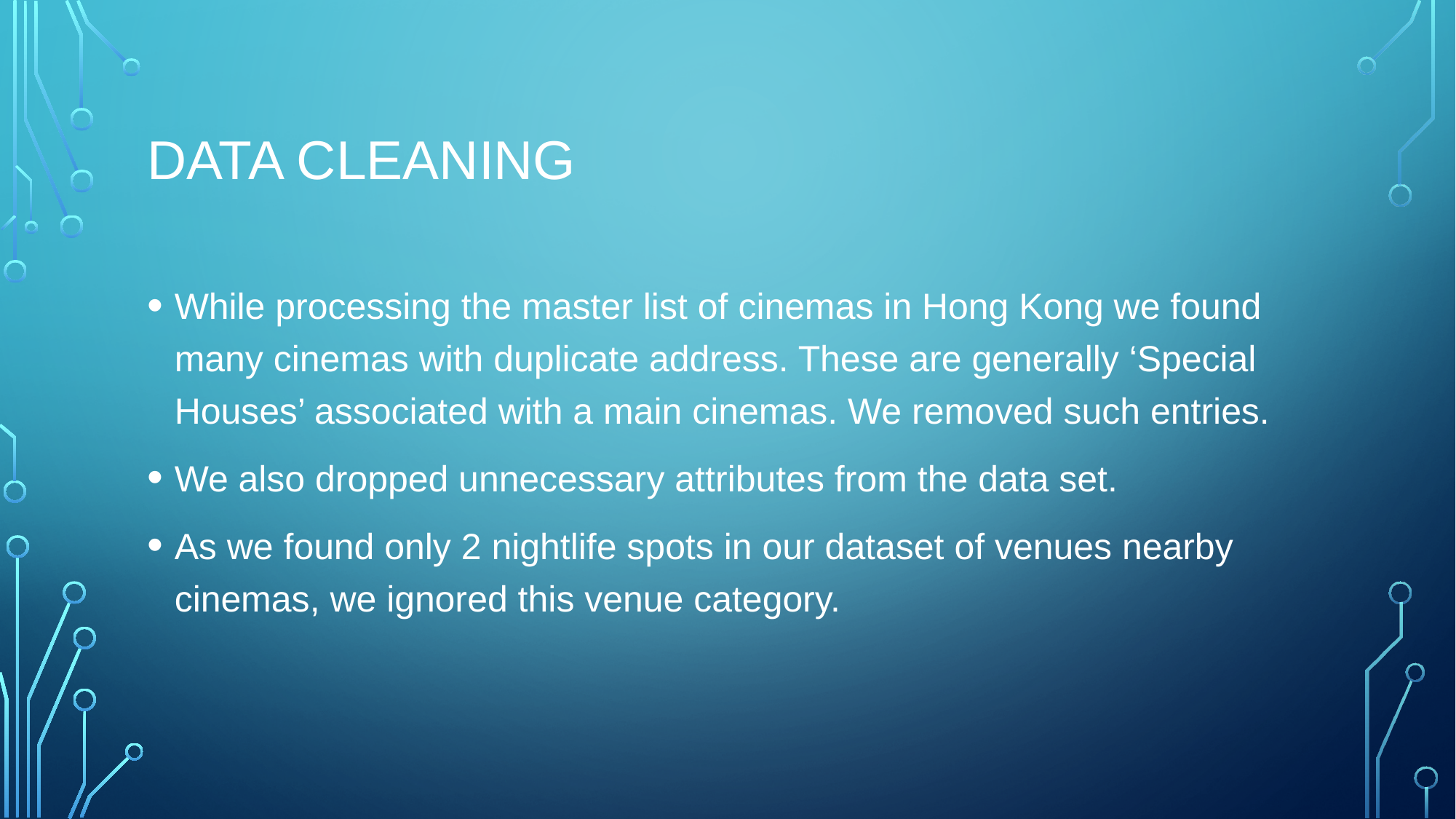

# Data cleaning
While processing the master list of cinemas in Hong Kong we found many cinemas with duplicate address. These are generally ‘Special Houses’ associated with a main cinemas. We removed such entries.
We also dropped unnecessary attributes from the data set.
As we found only 2 nightlife spots in our dataset of venues nearby cinemas, we ignored this venue category.